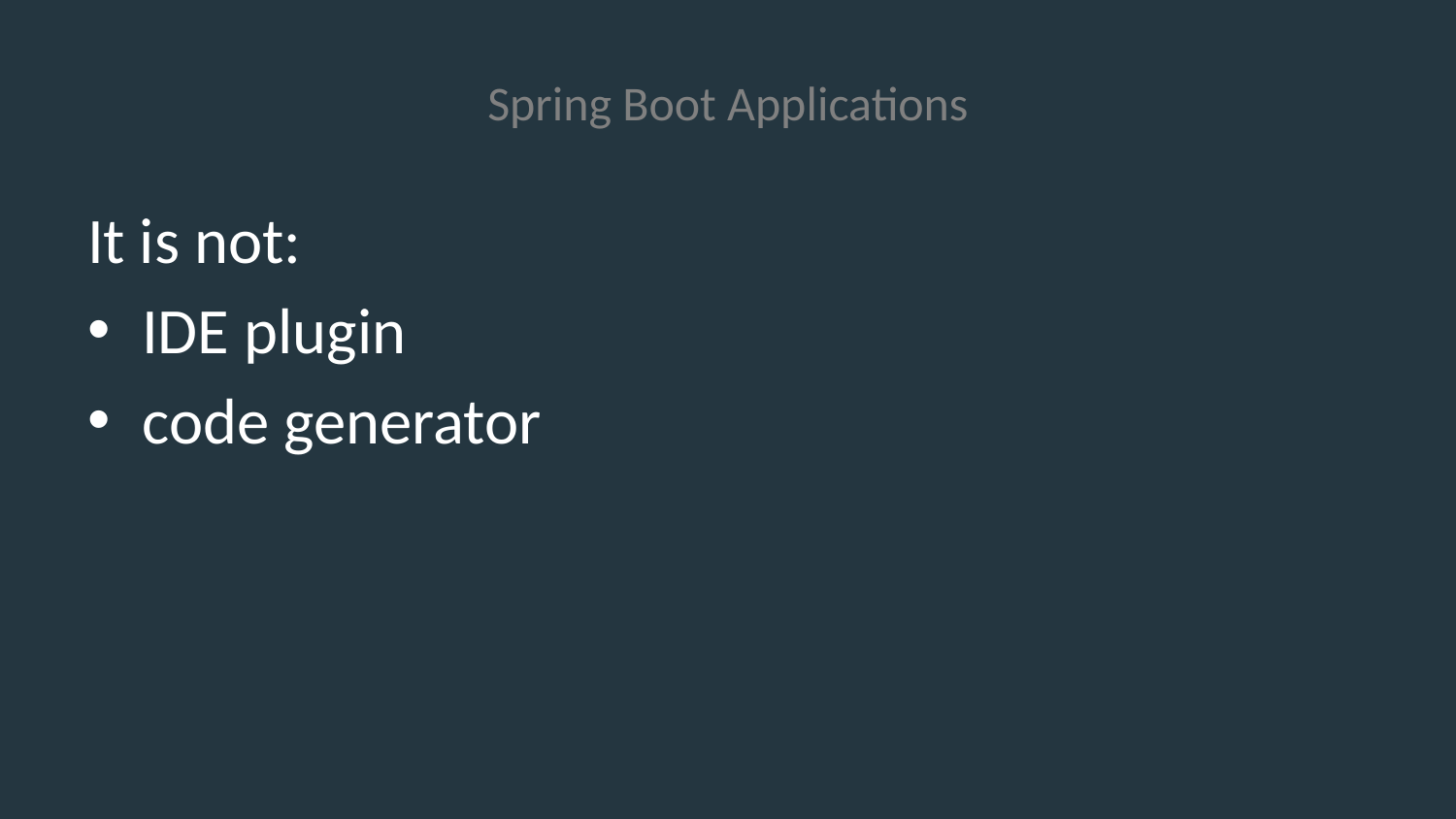

# Spring Boot Applications
It is not:
IDE plugin
code generator